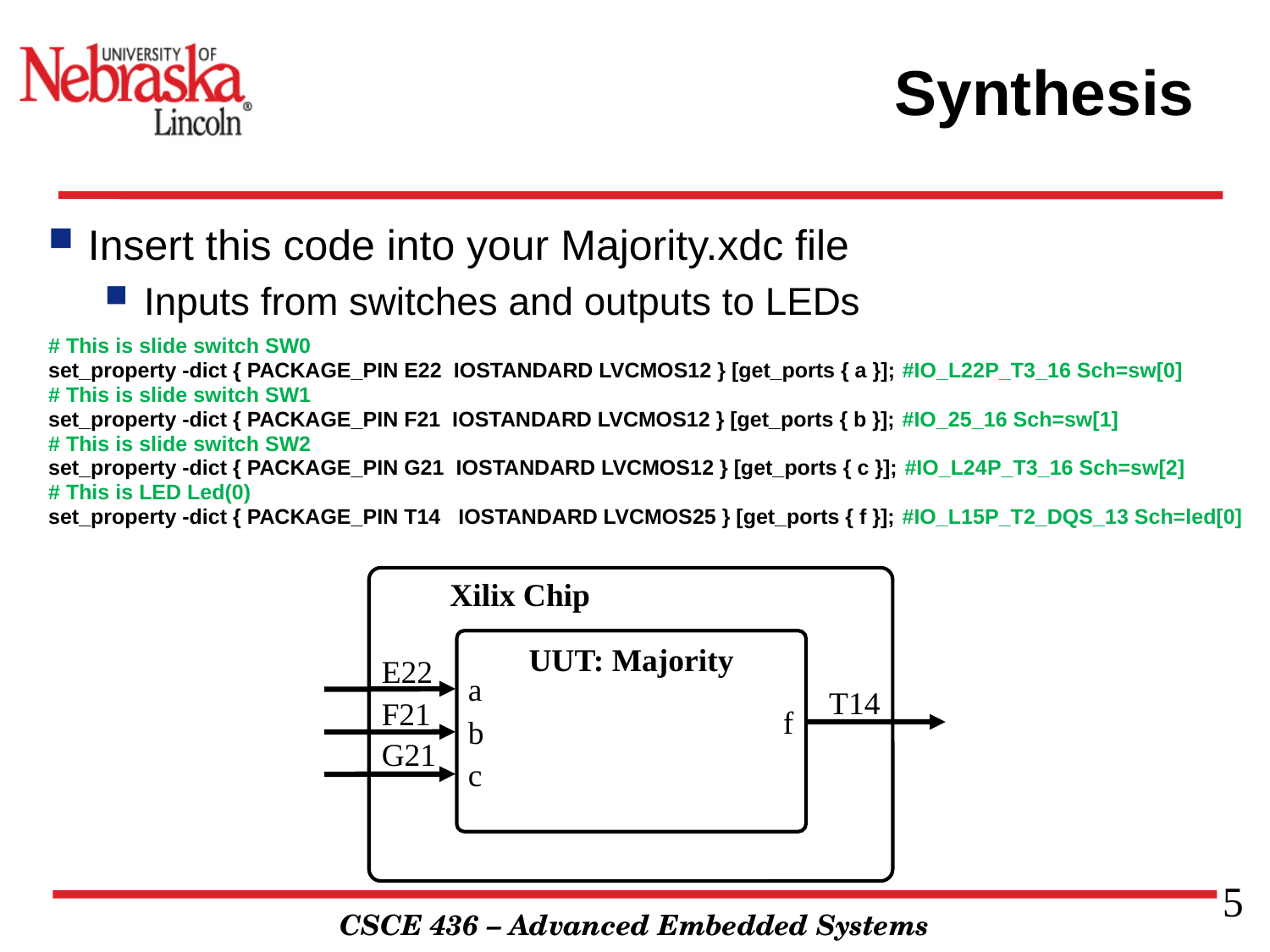

# Synthesis
Insert this code into your Majority.xdc file
Inputs from switches and outputs to LEDs

# This is slide switch SW0
set_property -dict { PACKAGE_PIN E22  IOSTANDARD LVCMOS12 } [get_ports { a }]; #IO_L22P_T3_16 Sch=sw[0]
# This is slide switch SW1
set_property -dict { PACKAGE_PIN F21  IOSTANDARD LVCMOS12 } [get_ports { b }]; #IO_25_16 Sch=sw[1]
# This is slide switch SW2
set_property -dict { PACKAGE_PIN G21  IOSTANDARD LVCMOS12 } [get_ports { c }]; #IO_L24P_T3_16 Sch=sw[2]
# This is LED Led(0)
set_property -dict { PACKAGE_PIN T14   IOSTANDARD LVCMOS25 } [get_ports { f }]; #IO_L15P_T2_DQS_13 Sch=led[0]

Xilix Chip

UUT: Majority
E22
a
T14
F21
f
b
G21
c
5